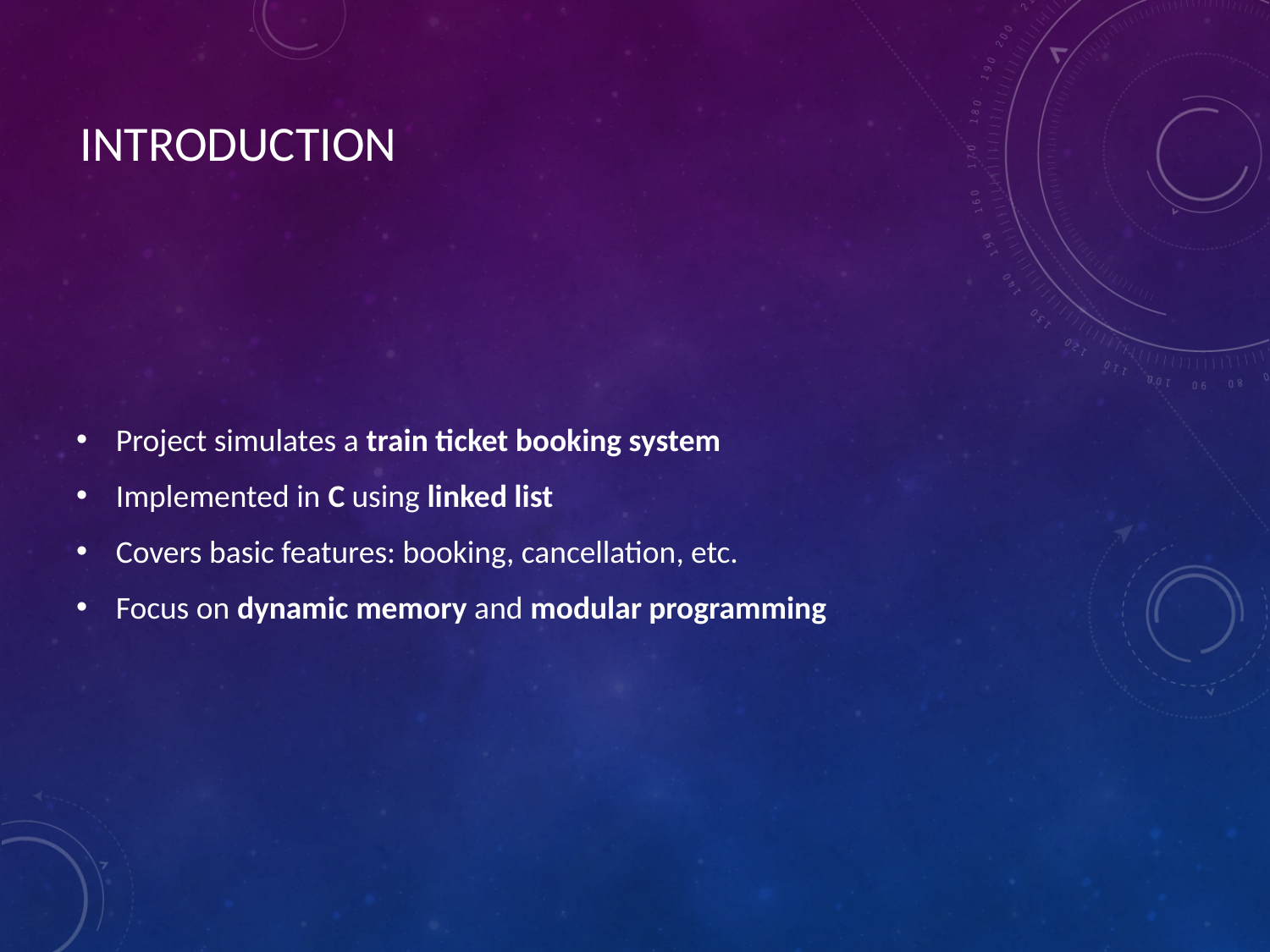

# Introduction
Project simulates a train ticket booking system
Implemented in C using linked list
Covers basic features: booking, cancellation, etc.
Focus on dynamic memory and modular programming